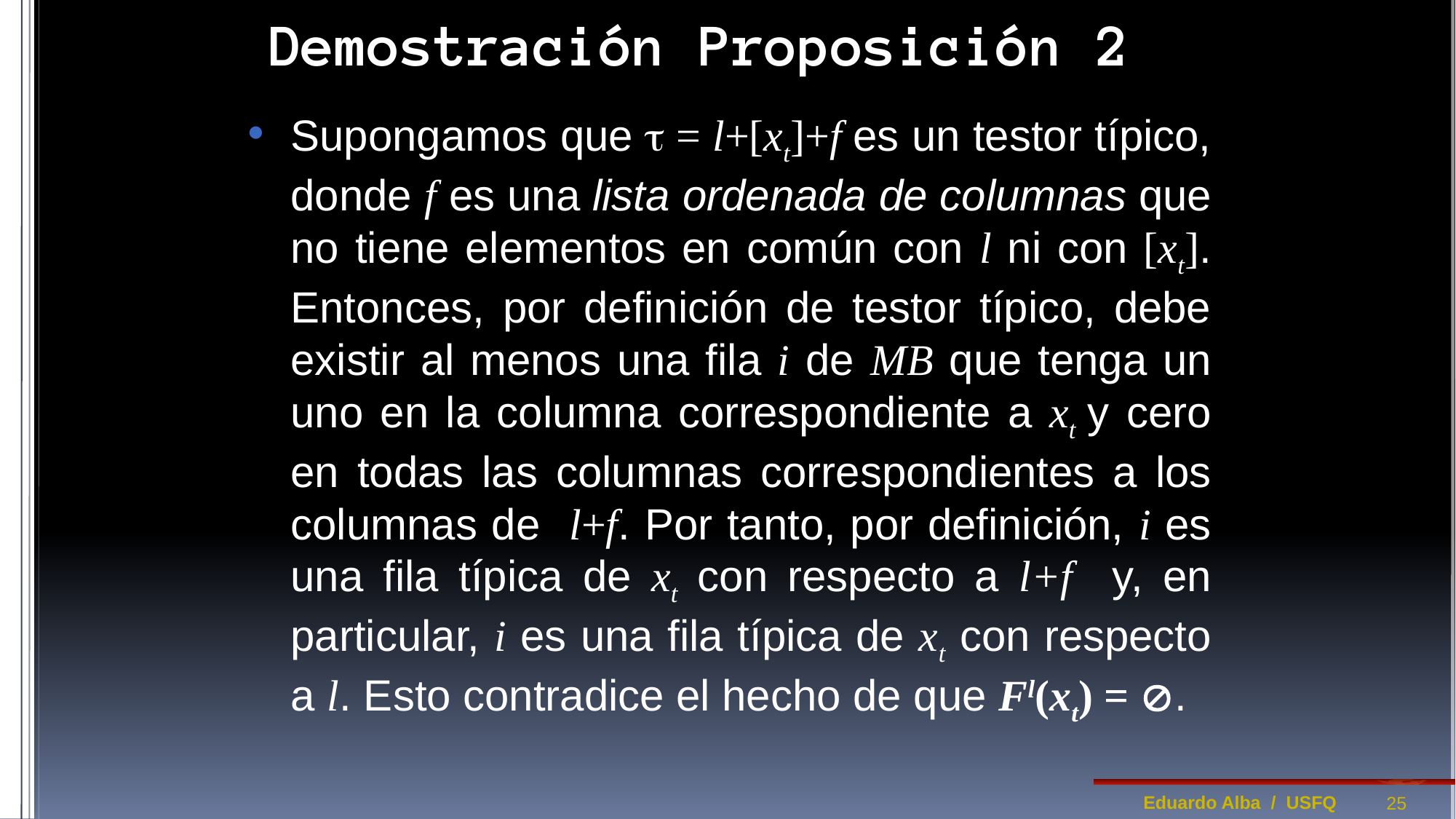

# Demostración Proposición 2
Supongamos que τ = l+[xt]+f es un testor típico, donde f es una lista ordenada de columnas que no tiene elementos en común con l ni con [xt]. Entonces, por definición de testor típico, debe existir al menos una fila i de MB que tenga un uno en la columna correspondiente a xt y cero en todas las columnas correspondientes a los columnas de  l+f. Por tanto, por definición, i es una fila típica de xt con respecto a l+f  y, en particular, i es una fila típica de xt con respecto a l. Esto contradice el hecho de que Fl(xt) = ∅.